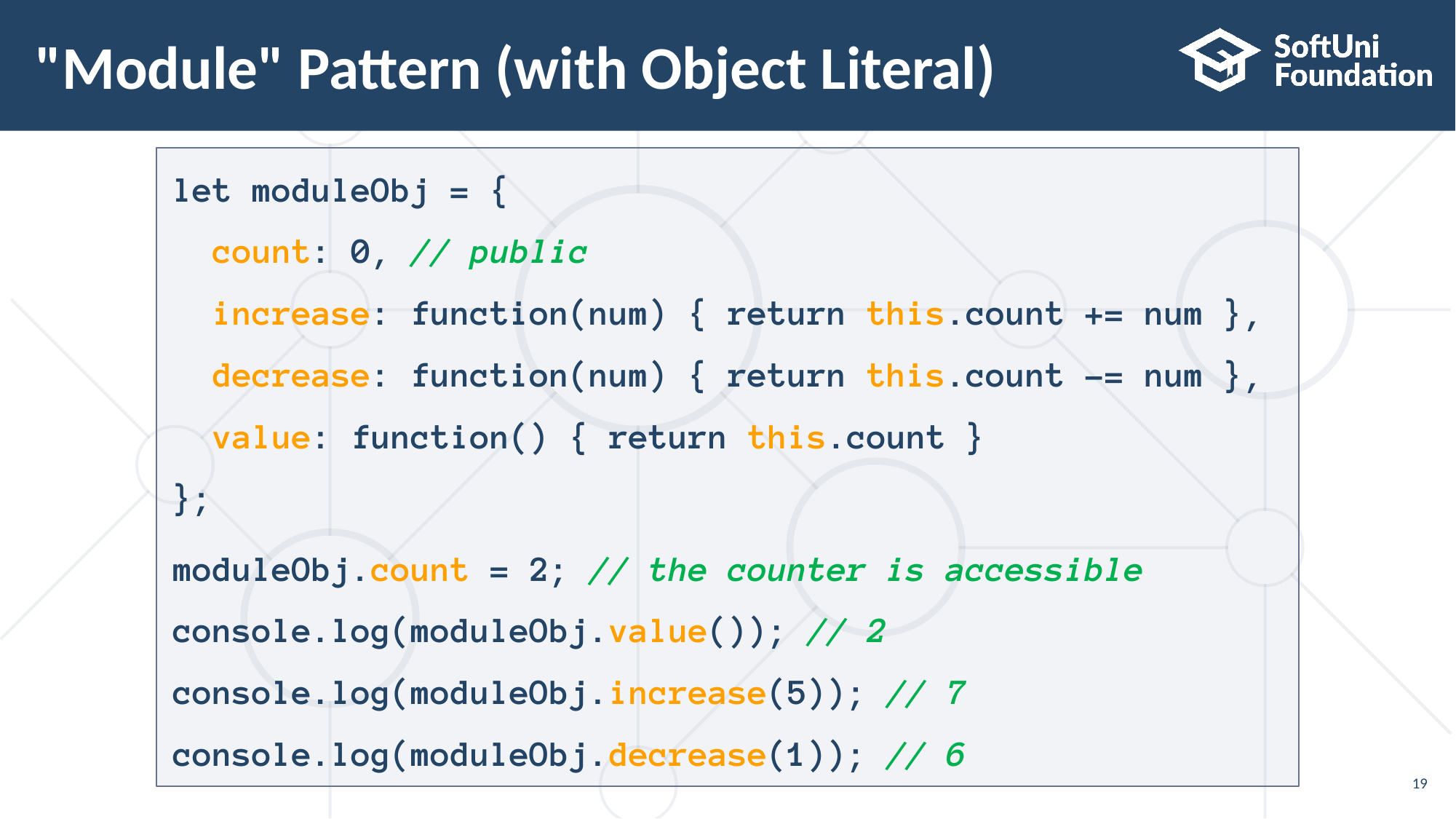

# "Module" Pattern (with Object Literal)
let moduleObj = {
  count: 0, // public
  increase: function(num) { return this.count += num },
  decrease: function(num) { return this.count -= num },
  value: function() { return this.count }
};
moduleObj.count = 2; // the counter is accessible
console.log(moduleObj.value()); // 2
console.log(moduleObj.increase(5)); // 7
console.log(moduleObj.decrease(1)); // 6
19